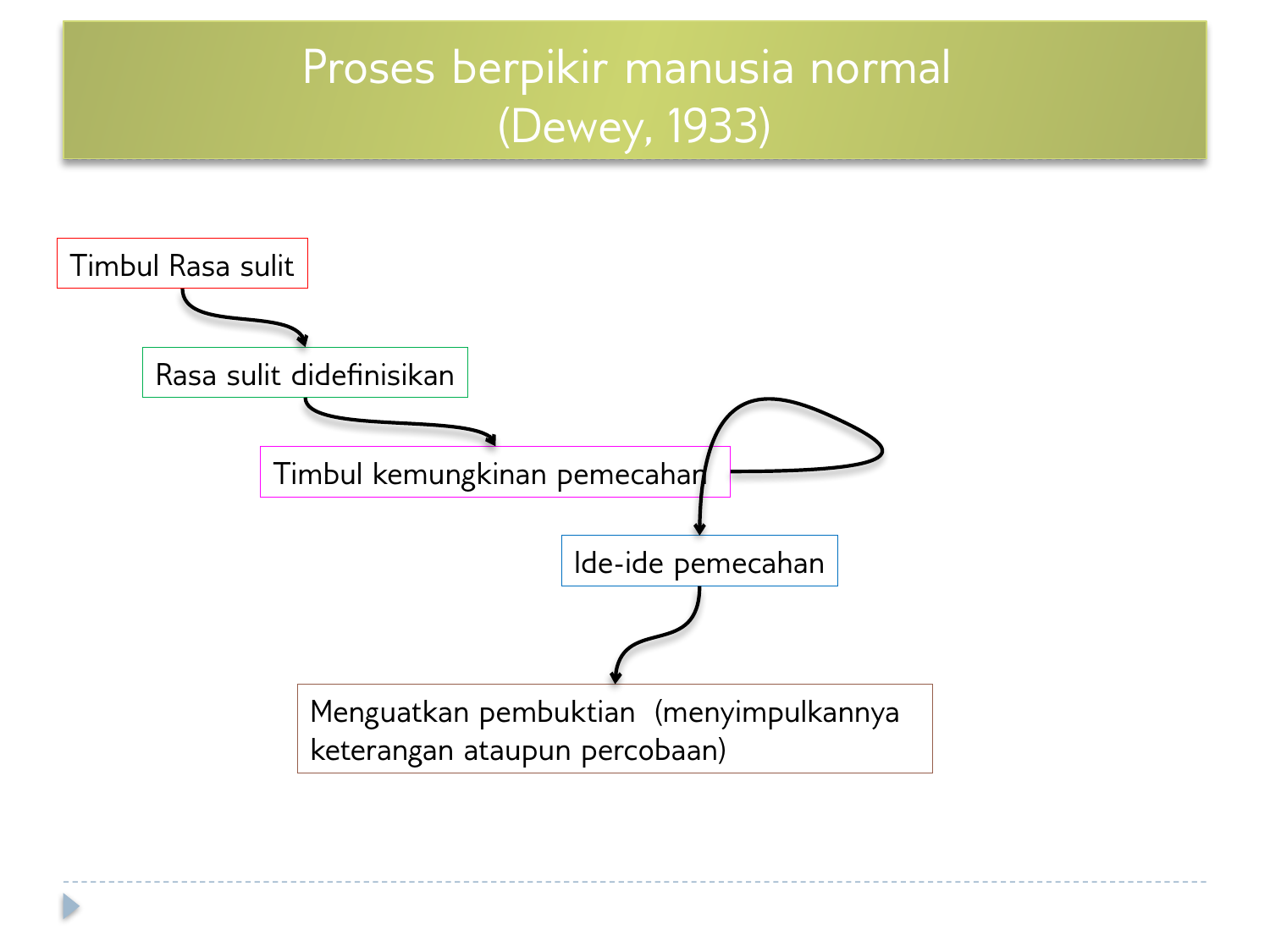

# Proses berpikir manusia normal (Dewey, 1933)

Timbul Rasa sulit
Rasa sulit didefinisikan
Timbul kemungkinan pemecahan
Ide-ide pemecahan
Menguatkan pembuktian  (menyimpulkannya keterangan ataupun percobaan)